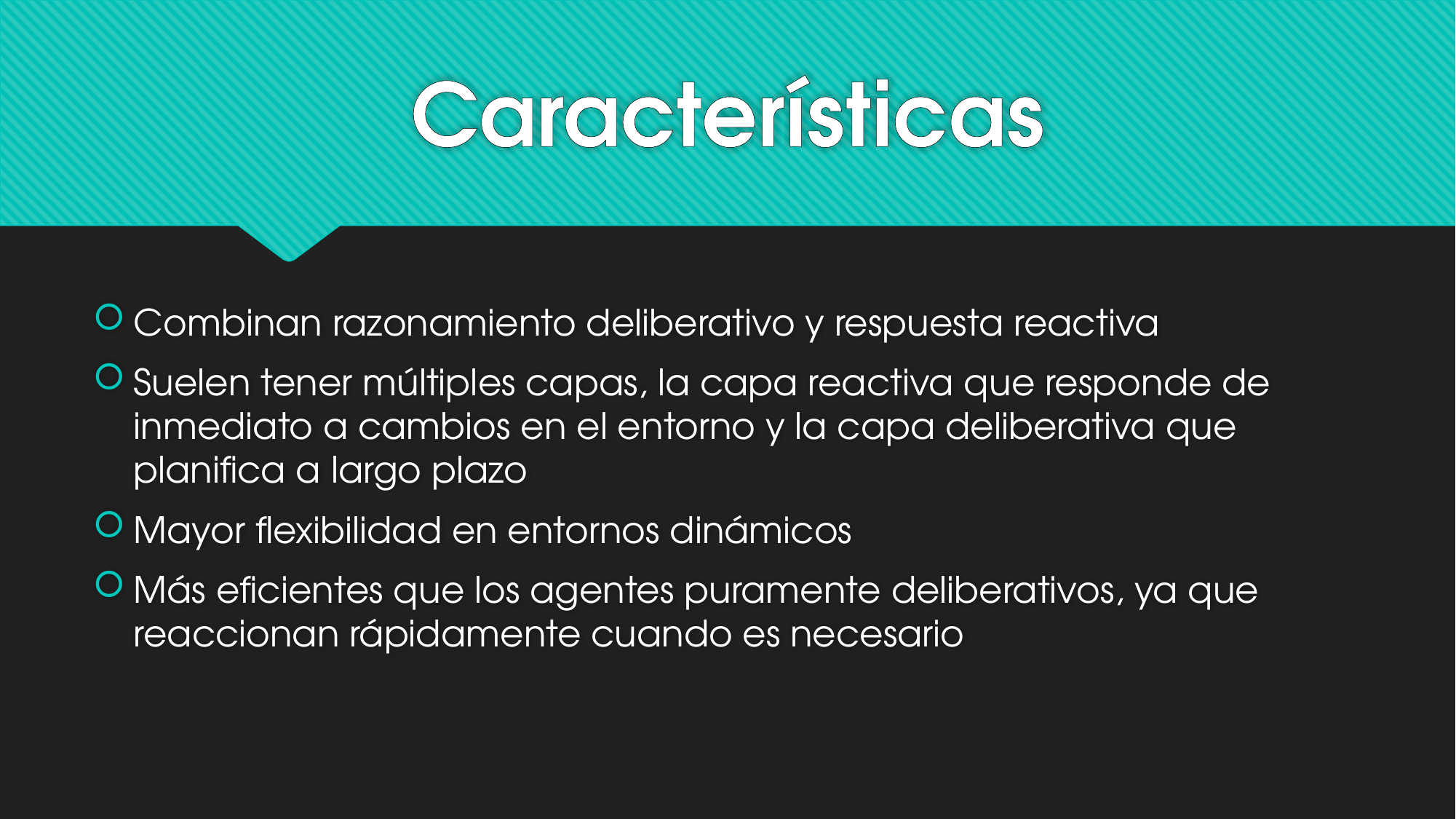

# Características
Combinan razonamiento deliberativo y respuesta reactiva
Suelen tener múltiples capas, la capa reactiva que responde de inmediato a cambios en el entorno y la capa deliberativa que planifica a largo plazo
Mayor flexibilidad en entornos dinámicos
Más eficientes que los agentes puramente deliberativos, ya que reaccionan rápidamente cuando es necesario